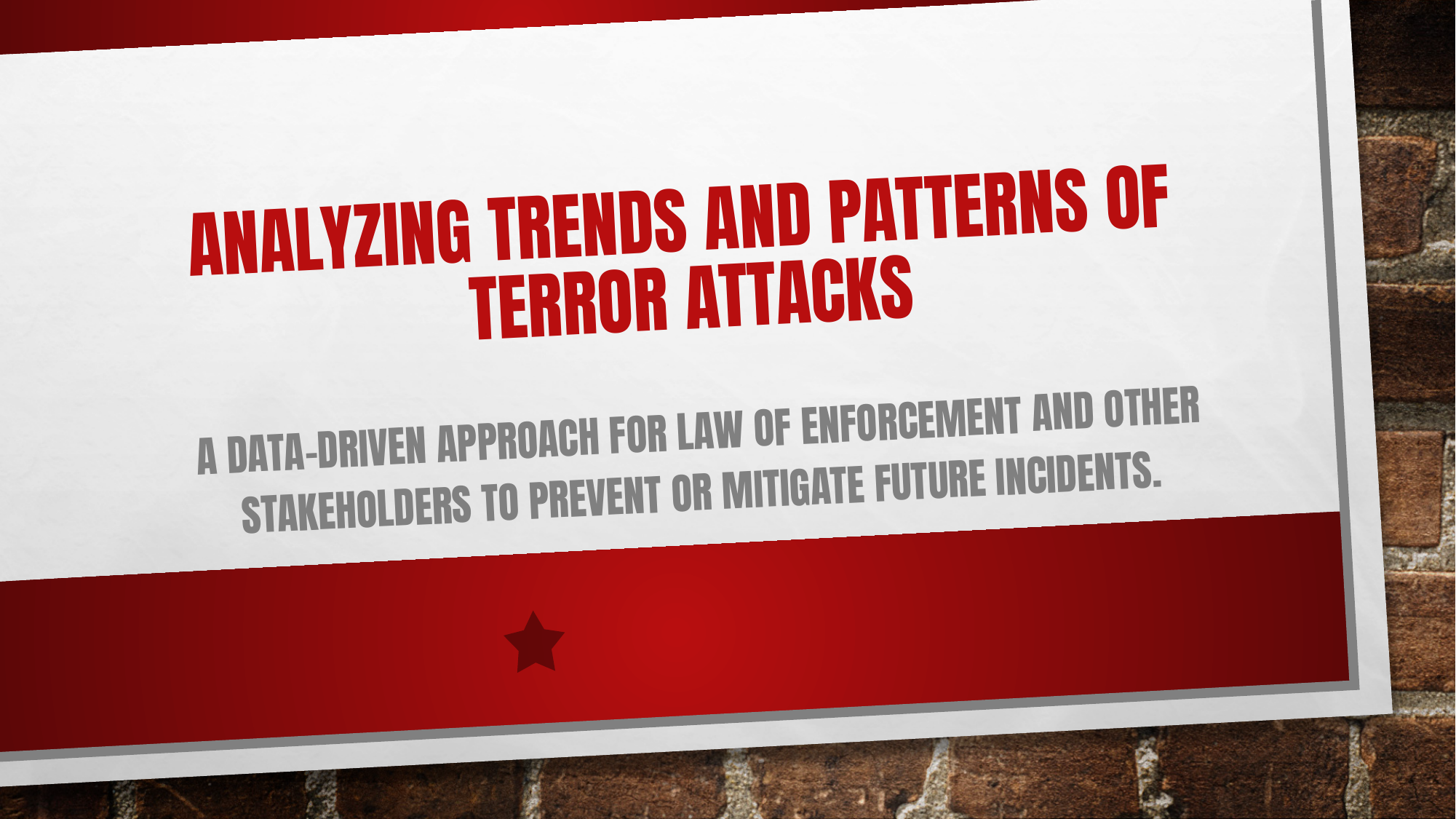

# Analyzing trends and patterns of terror attacks
A data-driven approach for law of enforcement and other stakeholders to prevent or mitigate future incidents.